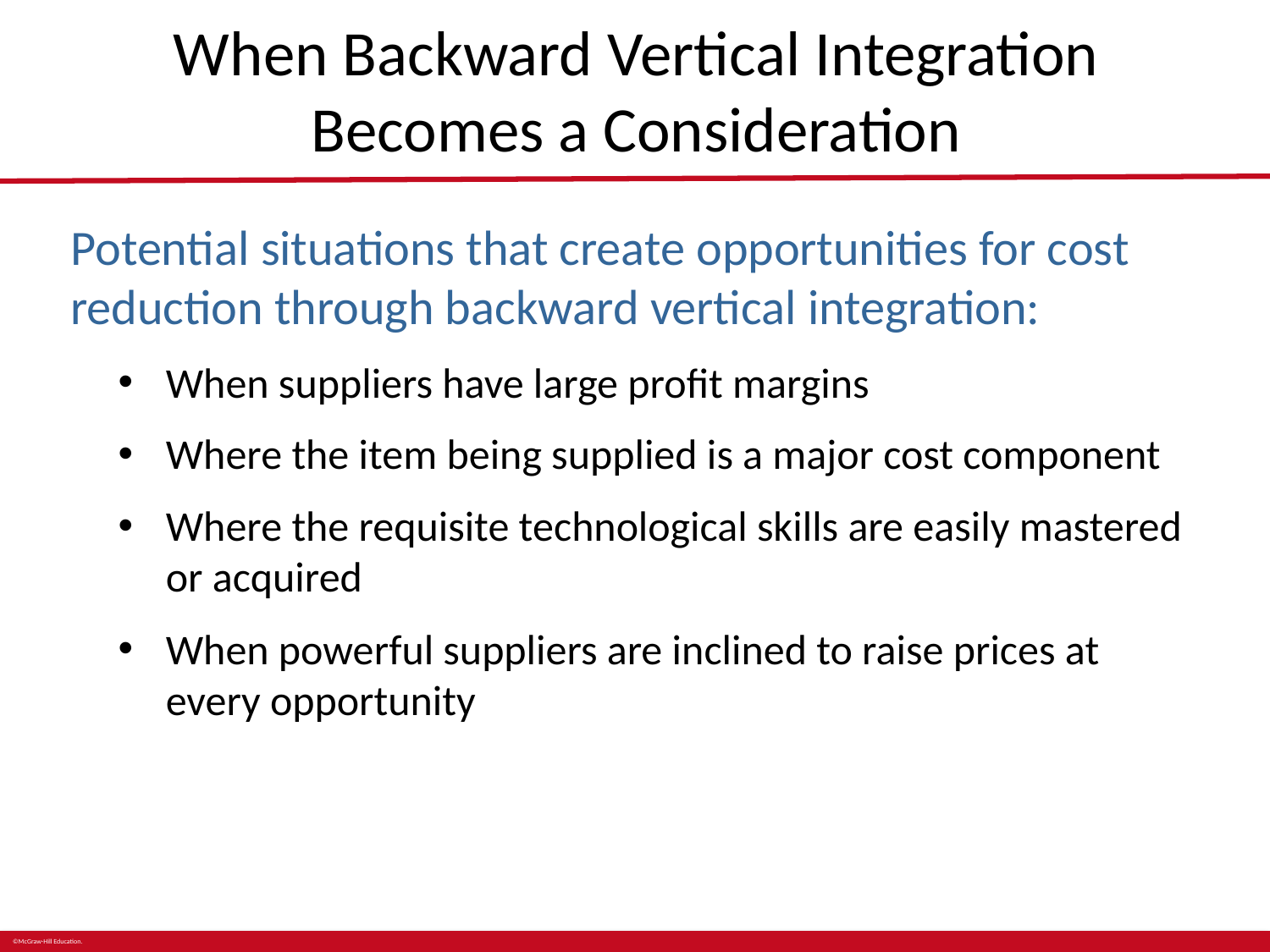

# When Backward Vertical Integration Becomes a Consideration
Potential situations that create opportunities for cost reduction through backward vertical integration:
When suppliers have large profit margins
Where the item being supplied is a major cost component
Where the requisite technological skills are easily mastered or acquired
When powerful suppliers are inclined to raise prices at every opportunity